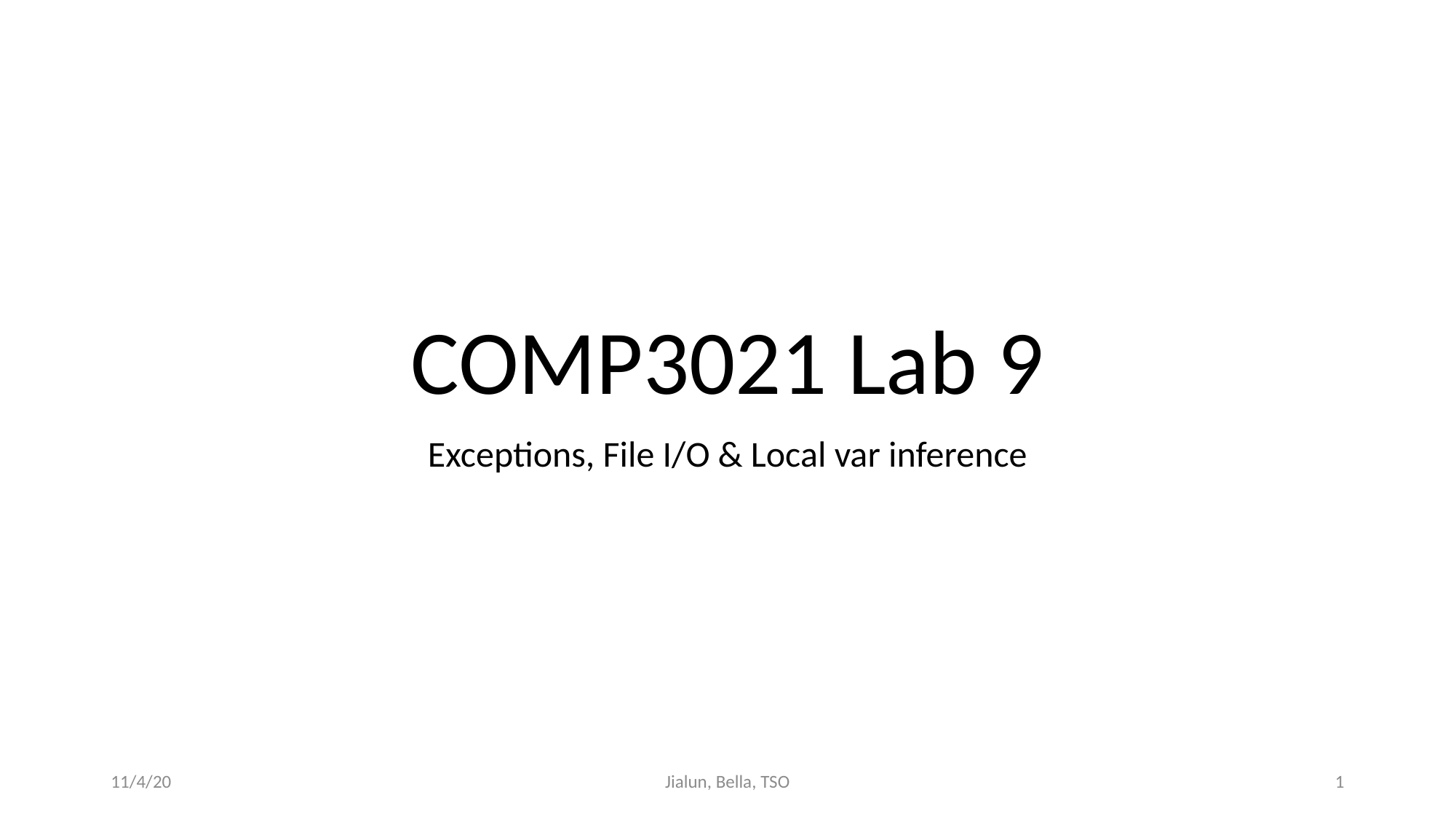

# COMP3021 Lab 9
Exceptions, File I/O & Local var inference
11/4/20
Jialun, Bella, TSO
1